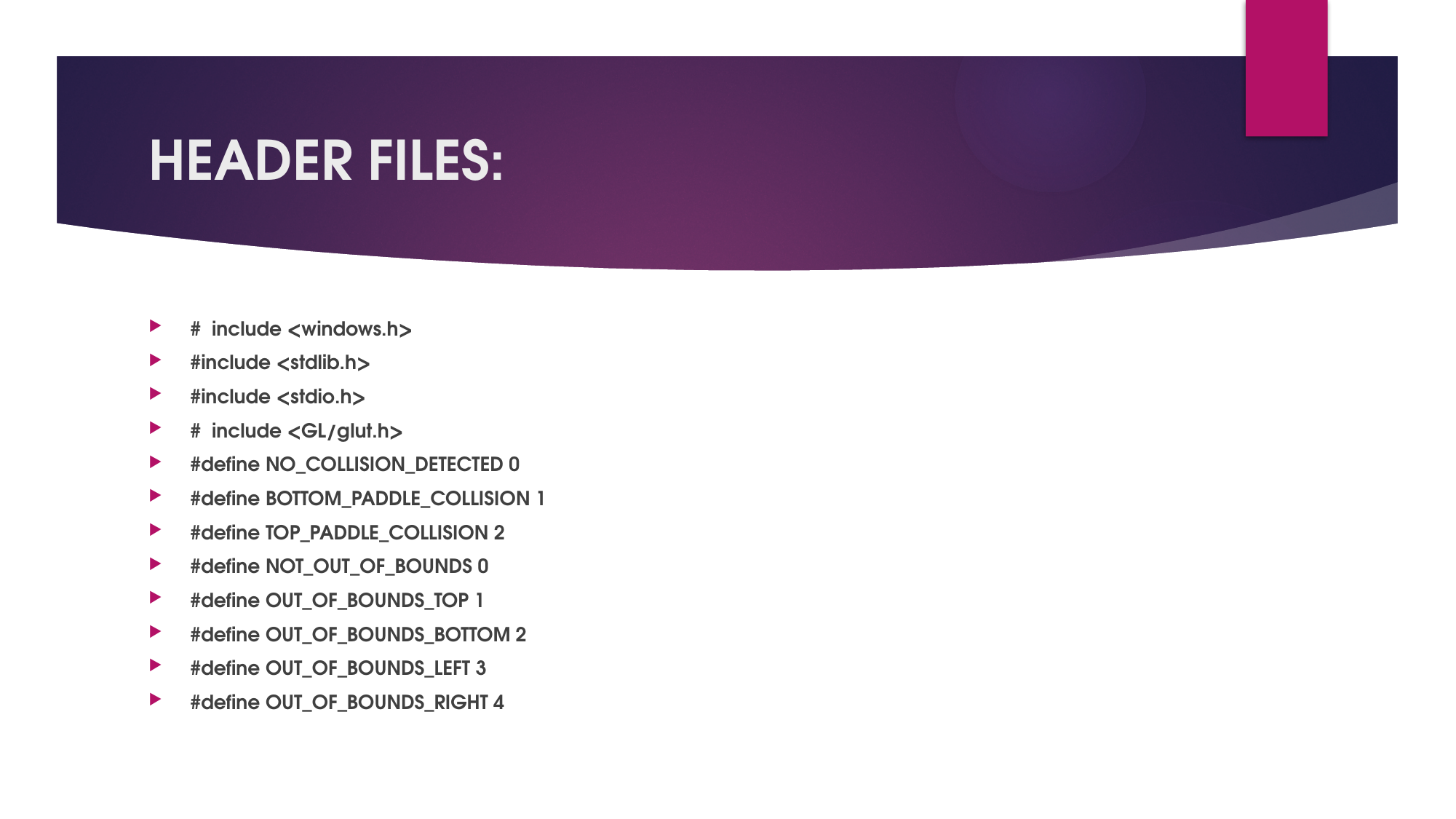

# HEADER FILES:
#  include <windows.h>
#include <stdlib.h>
#include <stdio.h>
#  include <GL/glut.h>
#define NO_COLLISION_DETECTED 0
#define BOTTOM_PADDLE_COLLISION 1
#define TOP_PADDLE_COLLISION 2
#define NOT_OUT_OF_BOUNDS 0
#define OUT_OF_BOUNDS_TOP 1
#define OUT_OF_BOUNDS_BOTTOM 2
#define OUT_OF_BOUNDS_LEFT 3
#define OUT_OF_BOUNDS_RIGHT 4